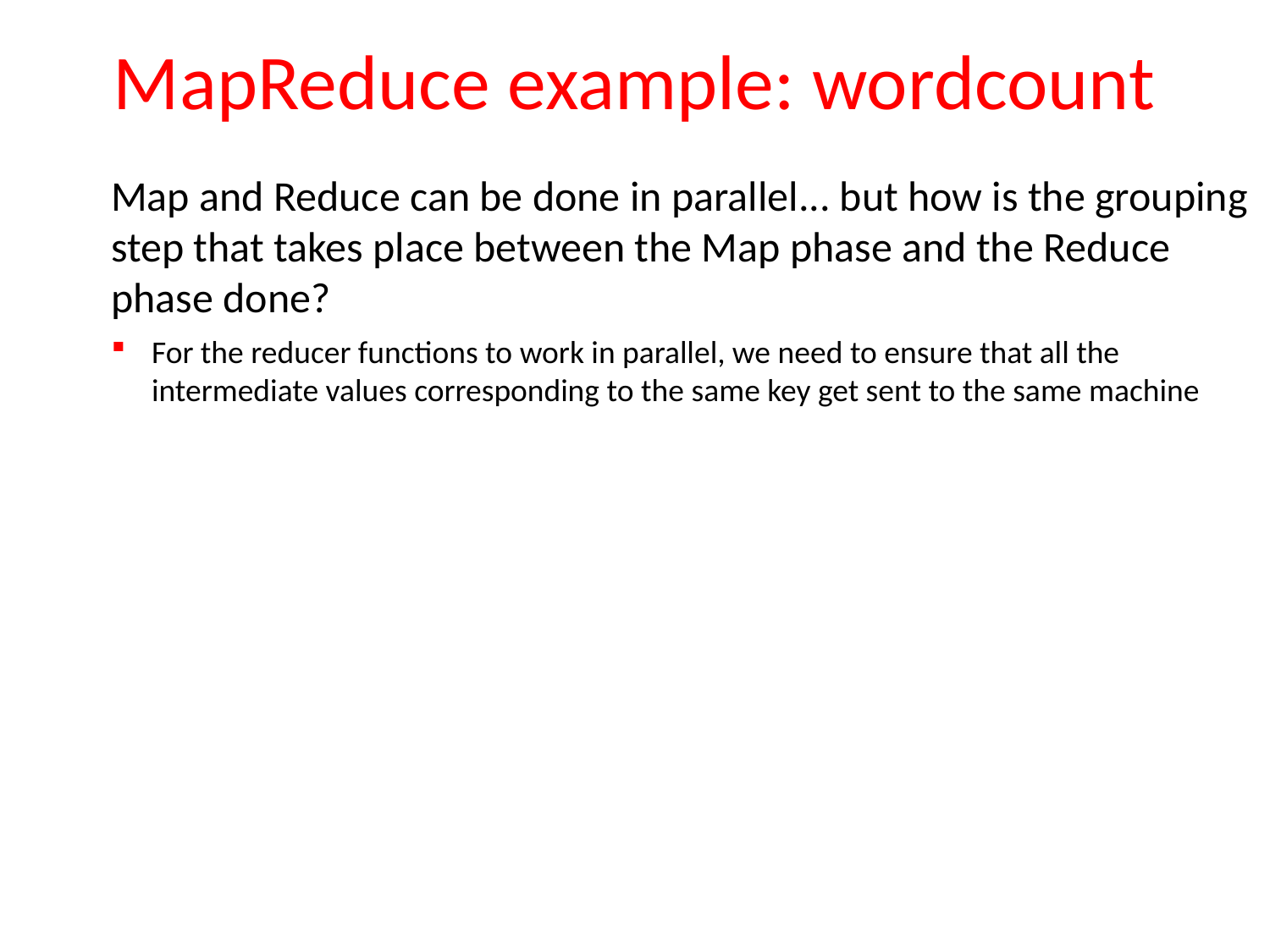

# MapReduce example: wordcount
Map and Reduce can be done in parallel... but how is the grouping step that takes place between the Map phase and the Reduce phase done?
For the reducer functions to work in parallel, we need to ensure that all the intermediate values corresponding to the same key get sent to the same machine